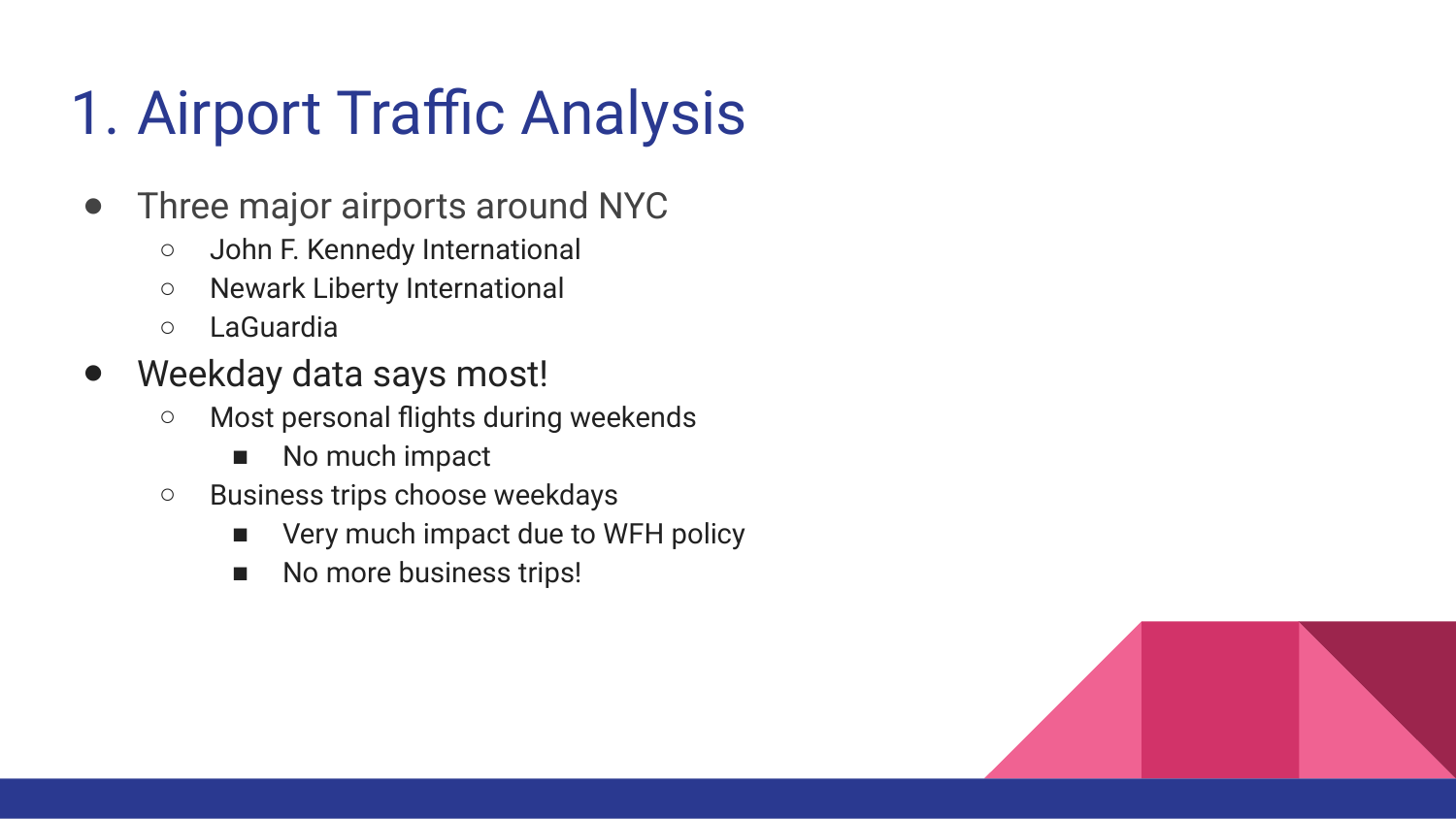

# Airport Traffic Analysis
Three major airports around NYC
John F. Kennedy International
Newark Liberty International
LaGuardia
Weekday data says most!
Most personal flights during weekends
No much impact
Business trips choose weekdays
Very much impact due to WFH policy
No more business trips!